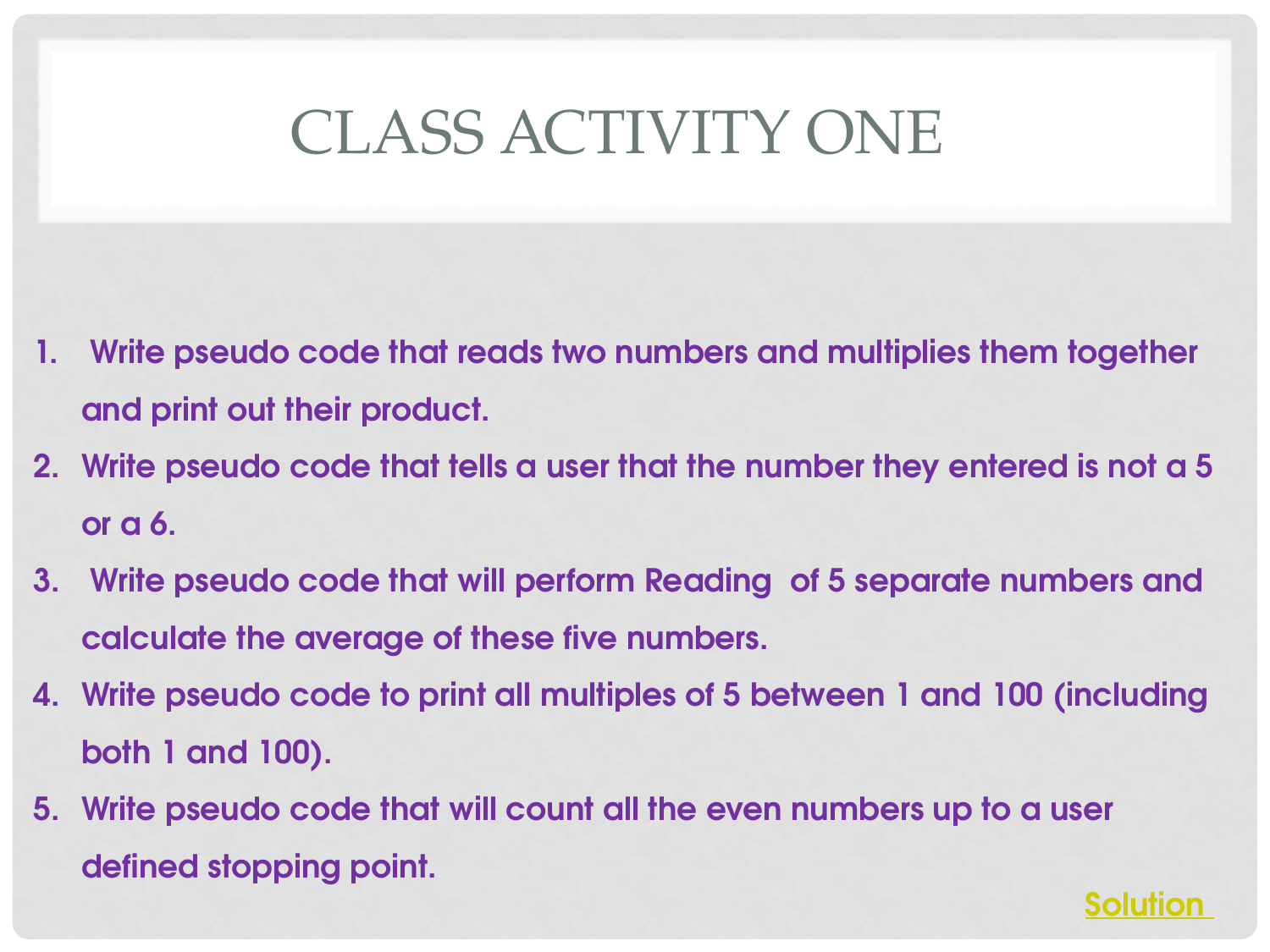

# Class activity one
 Write pseudo code that reads two numbers and multiplies them together and print out their product.
Write pseudo code that tells a user that the number they entered is not a 5 or a 6.
 Write pseudo code that will perform Reading  of 5 separate numbers and calculate the average of these five numbers.
Write pseudo code to print all multiples of 5 between 1 and 100 (including both 1 and 100).
Write pseudo code that will count all the even numbers up to a user defined stopping point.

Solution